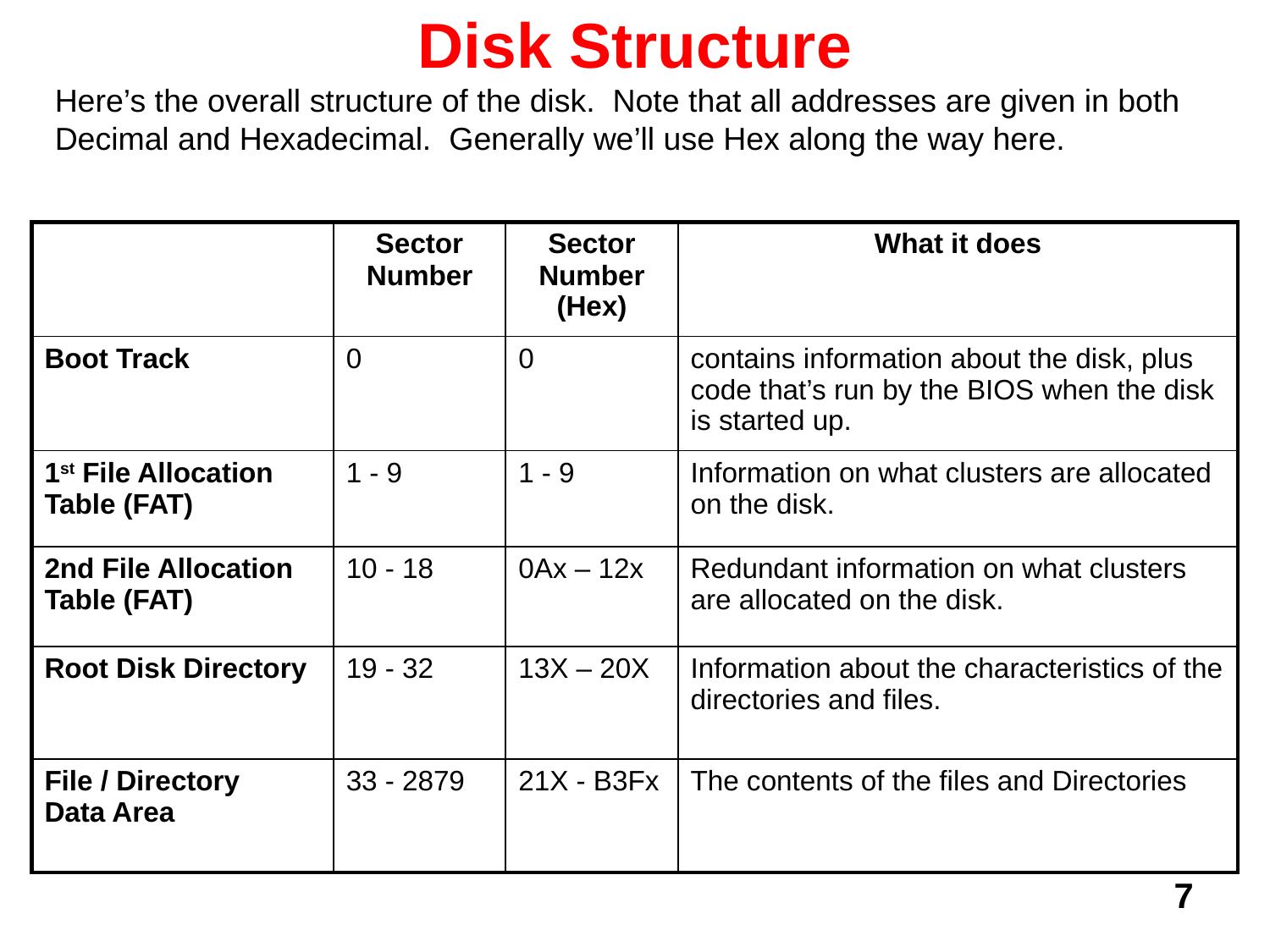

# Disk Structure
Here’s the overall structure of the disk.  Note that all addresses are given in both  Decimal and Hexadecimal.  Generally we’ll use Hex along the way here.
|  | Sector Number | Sector Number (Hex) | What it does |
| --- | --- | --- | --- |
| Boot Track | 0 | 0 | contains information about the disk, plus code that’s run by the BIOS when the disk is started up. |
| 1st File Allocation Table (FAT) | 1 - 9 | 1 - 9 | Information on what clusters are allocated on the disk. |
| 2nd File Allocation Table (FAT) | 10 - 18 | 0Ax – 12x | Redundant information on what clusters are allocated on the disk. |
| Root Disk Directory | 19 - 32 | 13X – 20X | Information about the characteristics of the directories and files. |
| File / Directory Data Area | 33 - 2879 | 21X - B3Fx | The contents of the files and Directories |
7